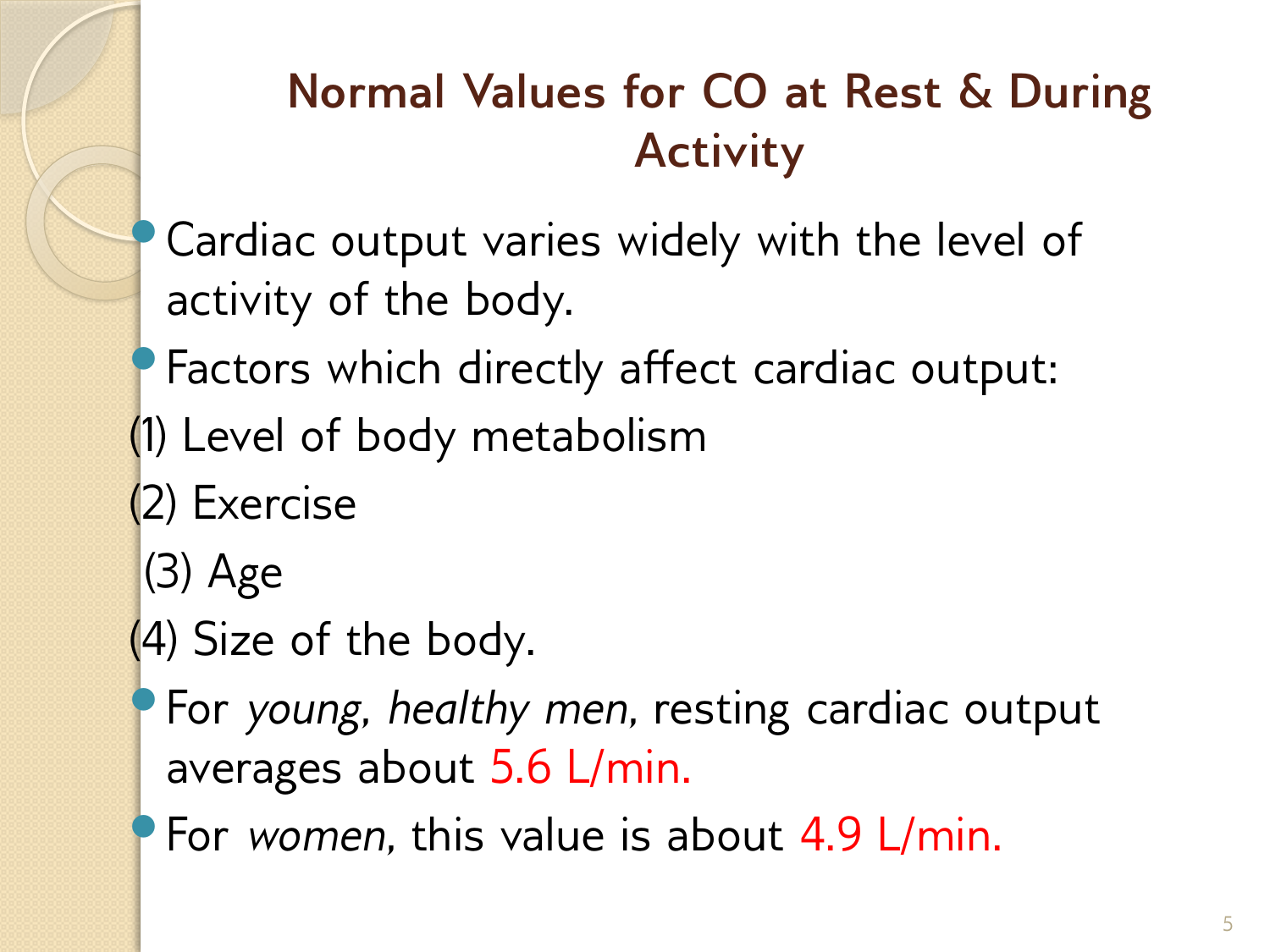

# Normal Values for CO at Rest & During Activity
Cardiac output varies widely with the level of activity of the body.
Factors which directly affect cardiac output:
	(1) Level of body metabolism
	(2) Exercise
	 (3) Age
	(4) Size of the body.
For young, healthy men, resting cardiac output averages about 5.6 L/min.
For women, this value is about 4.9 L/min.
5